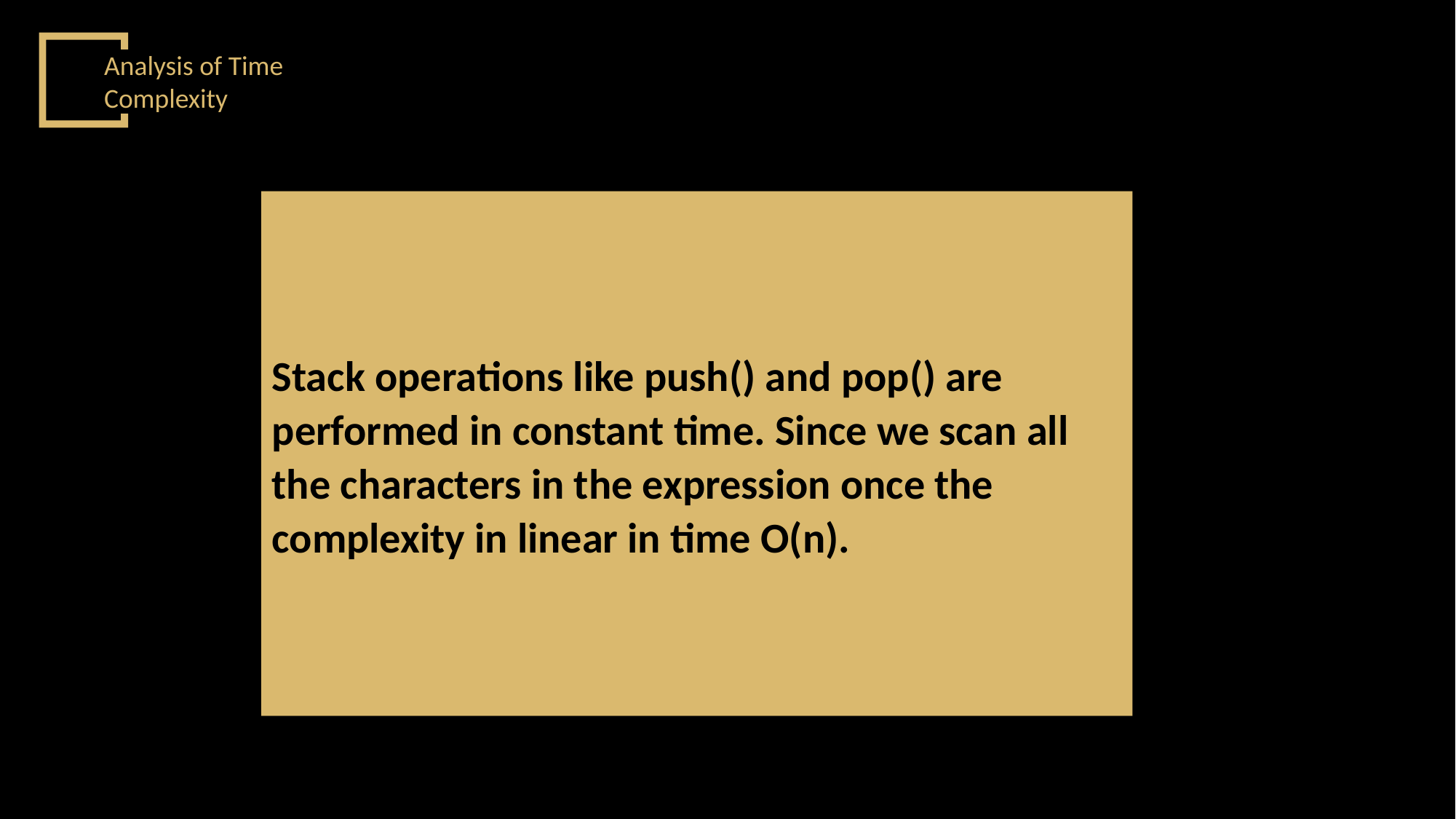

Analysis of Time Complexity
Stack operations like push() and pop() are performed in constant time. Since we scan all the characters in the expression once the complexity in linear in time O(n).